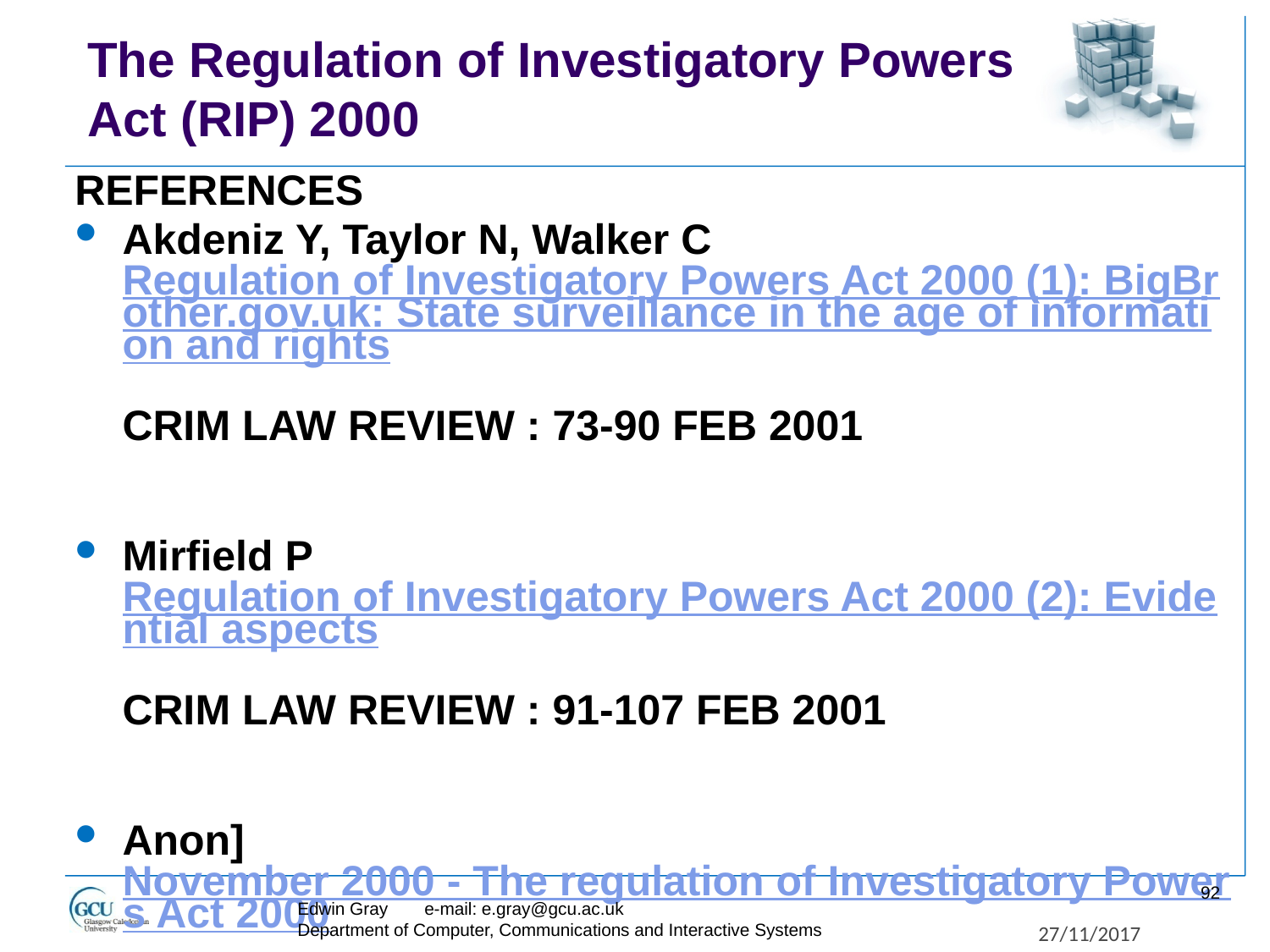

# The Regulation of Investigatory Powers Act (RIP) 2000
REFERENCES
Akdeniz Y, Taylor N, Walker C Regulation of Investigatory Powers Act 2000 (1): BigBrother.gov.uk: State surveillance in the age of information and rights
CRIM LAW REVIEW : 73-90 FEB 2001
Mirfield P Regulation of Investigatory Powers Act 2000 (2): Evidential aspects
CRIM LAW REVIEW : 91-107 FEB 2001
Anon] November 2000 - The regulation of Investigatory Powers Act 2000
CRIM LAW REVIEW : 877-878 NOV 2000

92
Edwin Gray	e-mail: e.gray@gcu.ac.uk
Department of Computer, Communications and Interactive Systems
27/11/2017